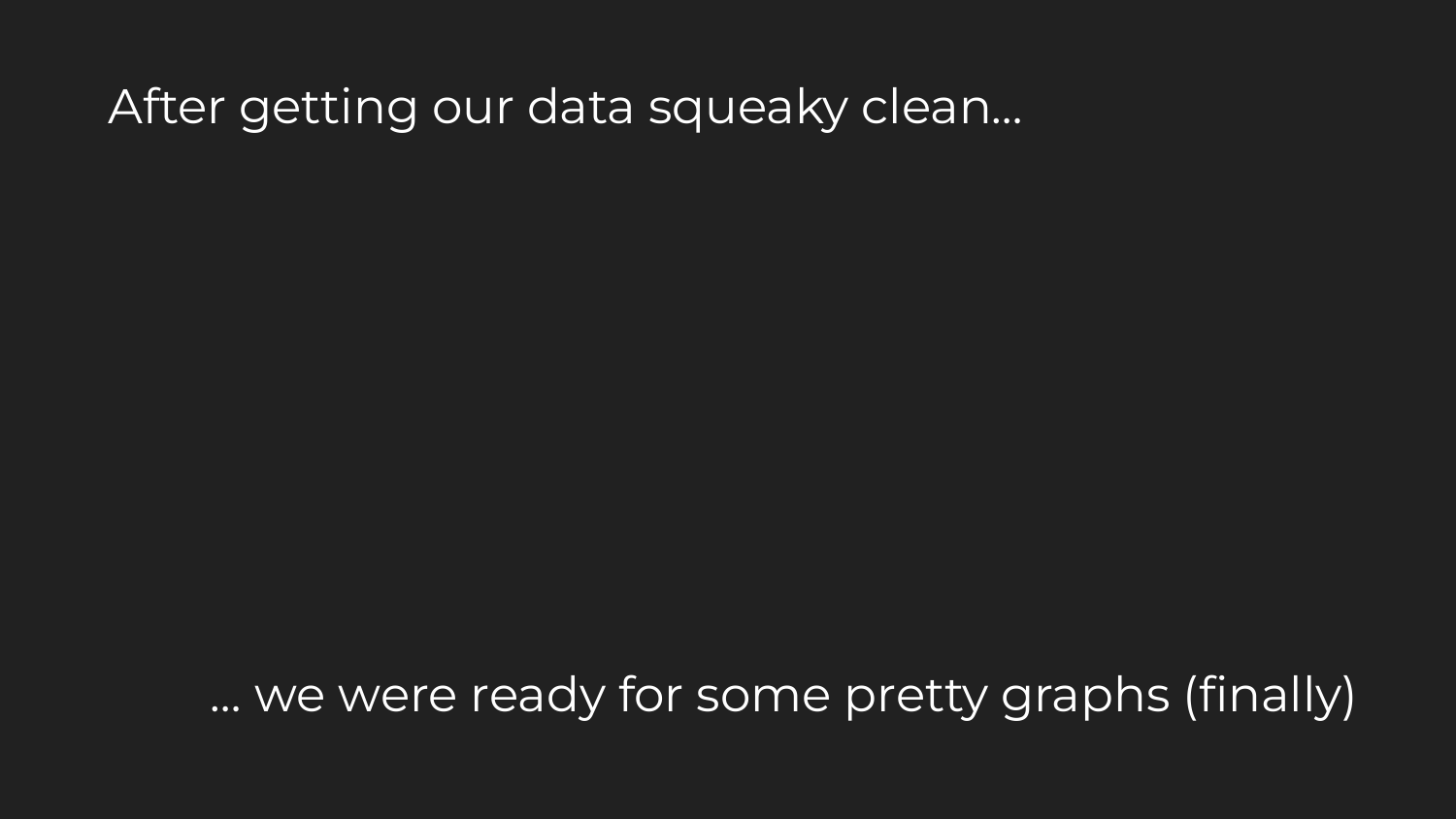

After getting our data squeaky clean…
… we were ready for some pretty graphs (finally)